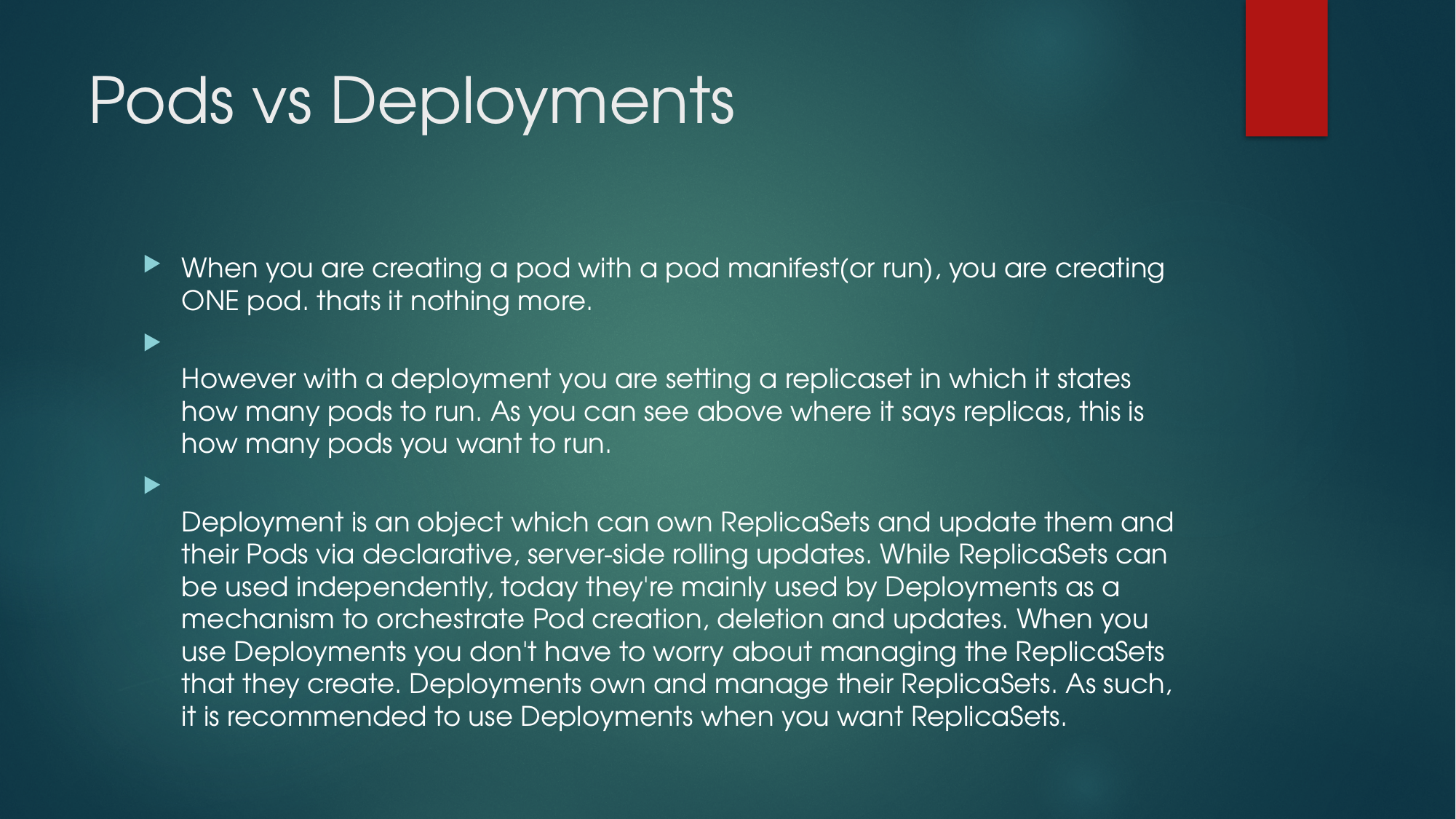

# Pods vs Deployments
When you are creating a pod with a pod manifest(or run), you are creating ONE pod. thats it nothing more.
However with a deployment you are setting a replicaset in which it states how many pods to run. As you can see above where it says replicas, this is how many pods you want to run.
Deployment is an object which can own ReplicaSets and update them and their Pods via declarative, server-side rolling updates. While ReplicaSets can be used independently, today they're mainly used by Deployments as a mechanism to orchestrate Pod creation, deletion and updates. When you use Deployments you don't have to worry about managing the ReplicaSets that they create. Deployments own and manage their ReplicaSets. As such, it is recommended to use Deployments when you want ReplicaSets.